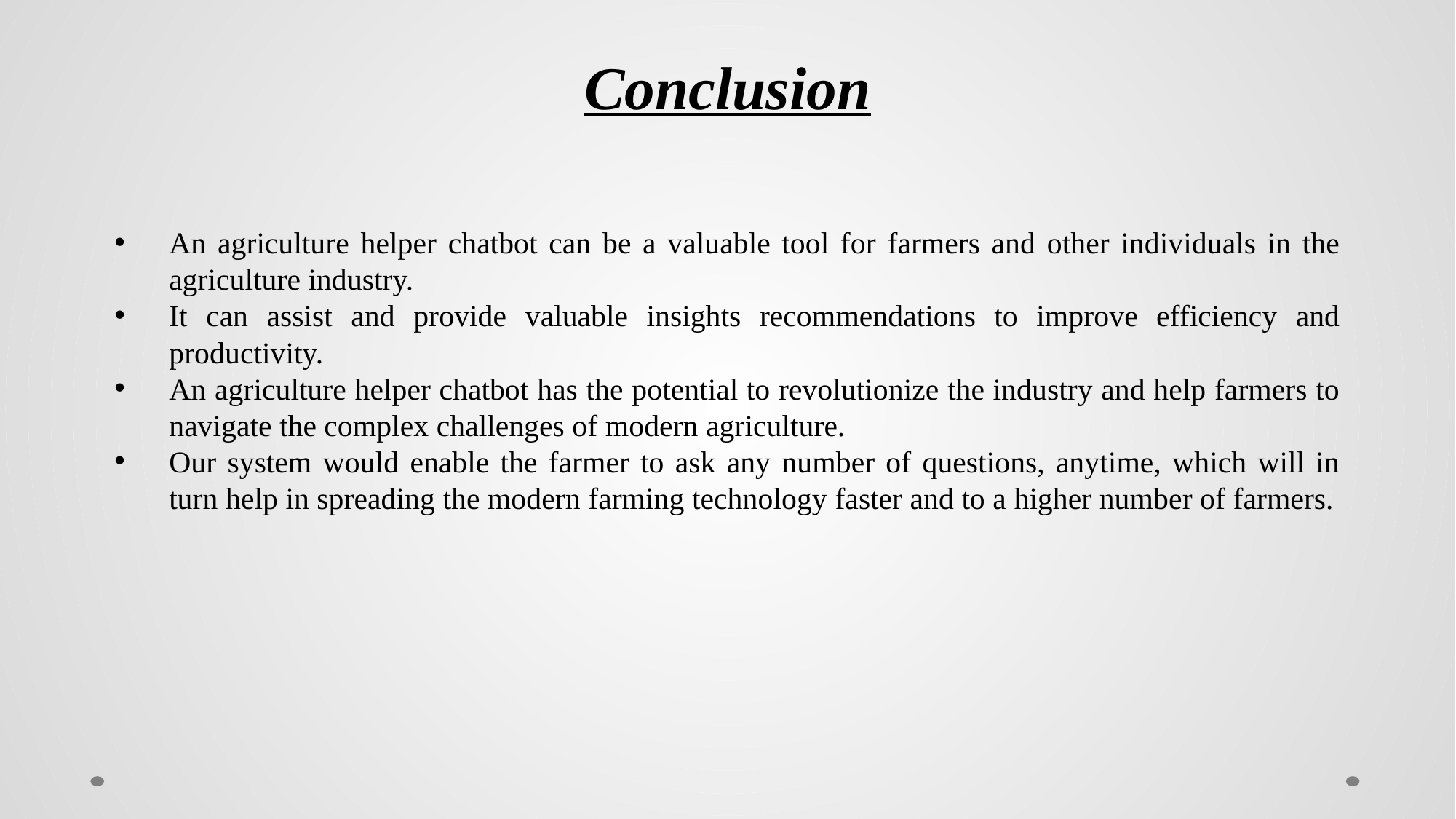

Conclusion
An agriculture helper chatbot can be a valuable tool for farmers and other individuals in the agriculture industry.
It can assist and provide valuable insights recommendations to improve efficiency and productivity.
An agriculture helper chatbot has the potential to revolutionize the industry and help farmers to navigate the complex challenges of modern agriculture.
Our system would enable the farmer to ask any number of questions, anytime, which will in turn help in spreading the modern farming technology faster and to a higher number of farmers.